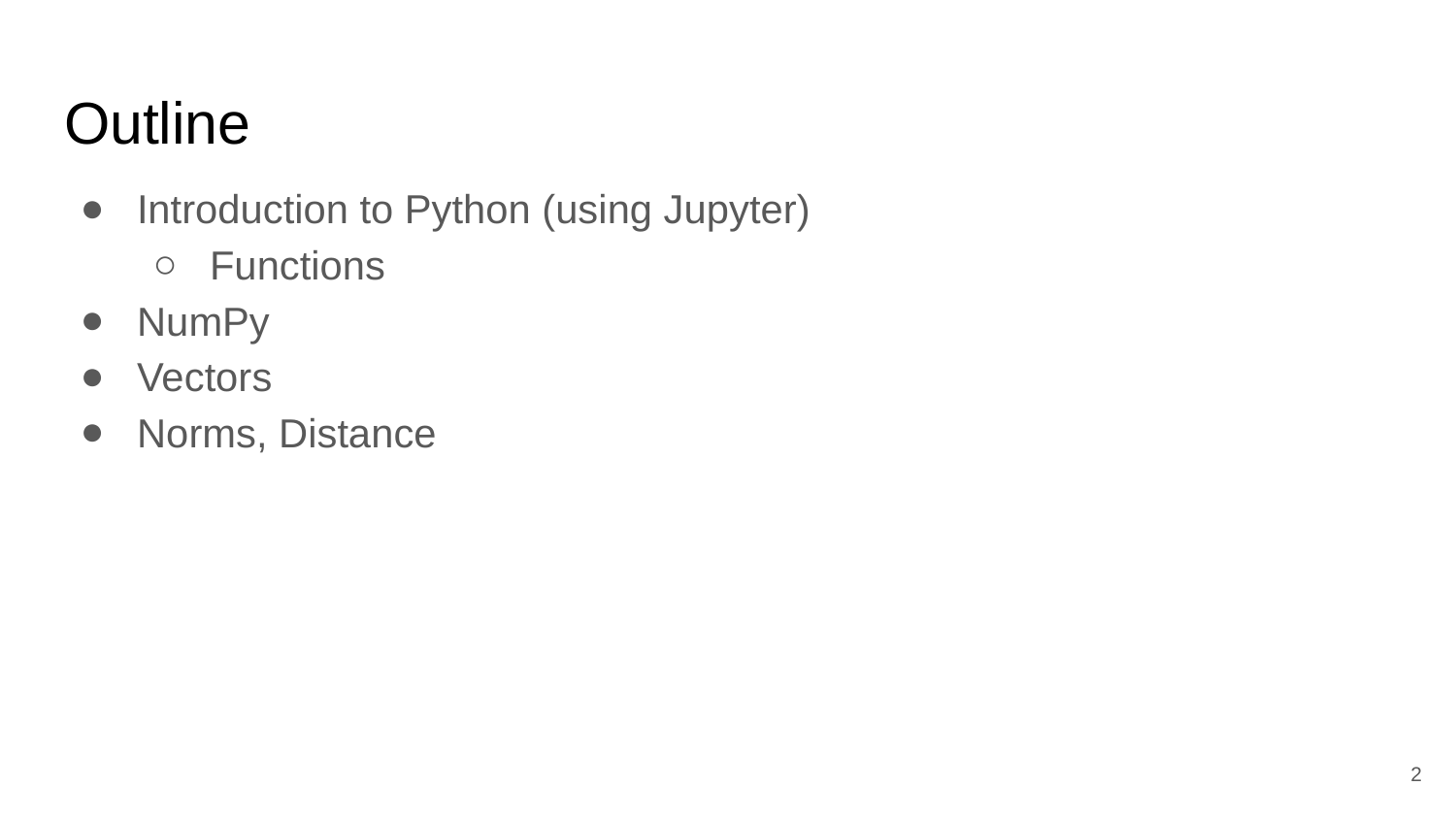

# Outline

Introduction to Python (using Jupyter)
Functions
NumPy
Vectors
Norms, Distance

2